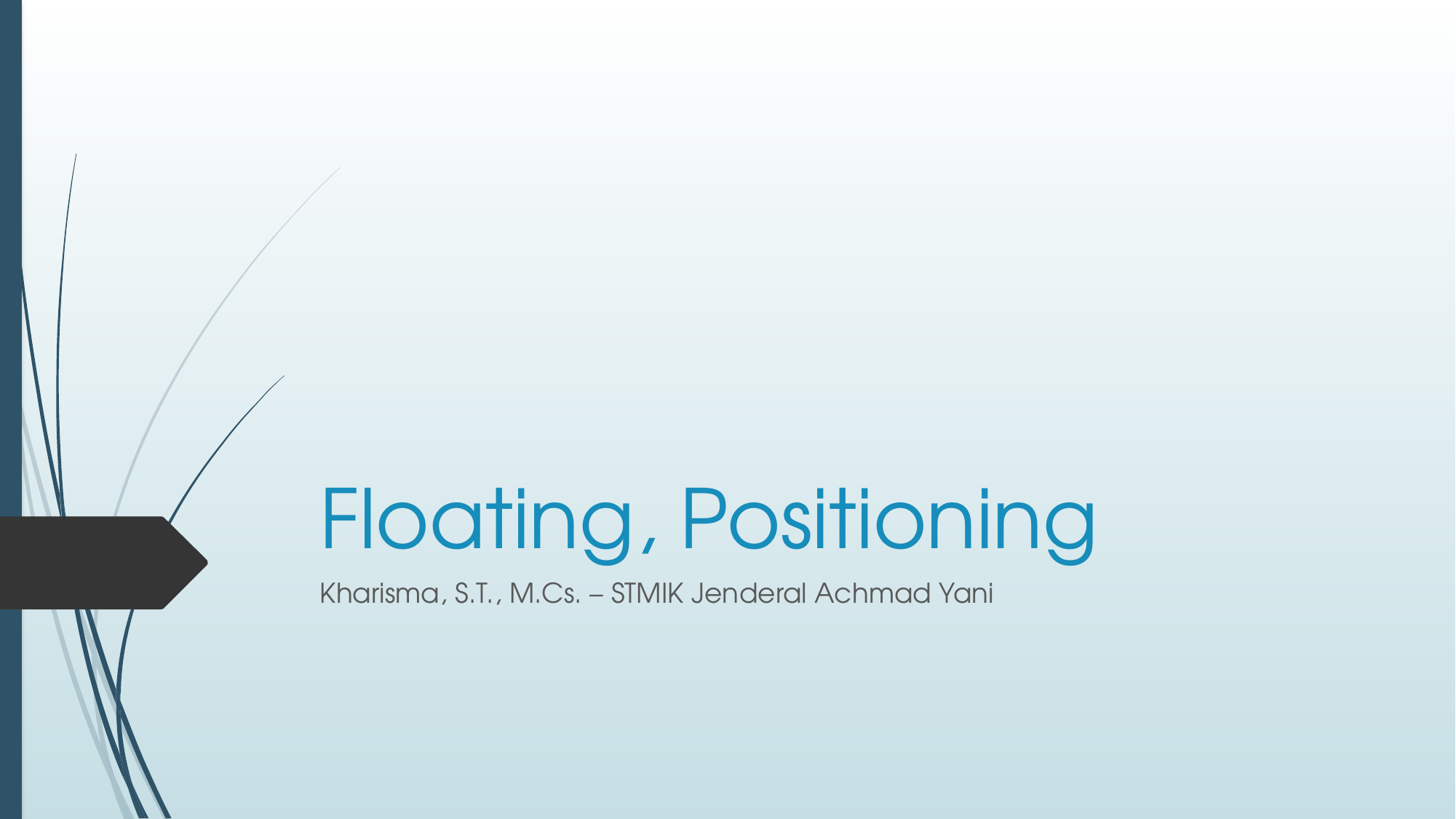

# Floating, Positioning
Kharisma, S.T., M.Cs. – STMIK Jenderal Achmad Yani